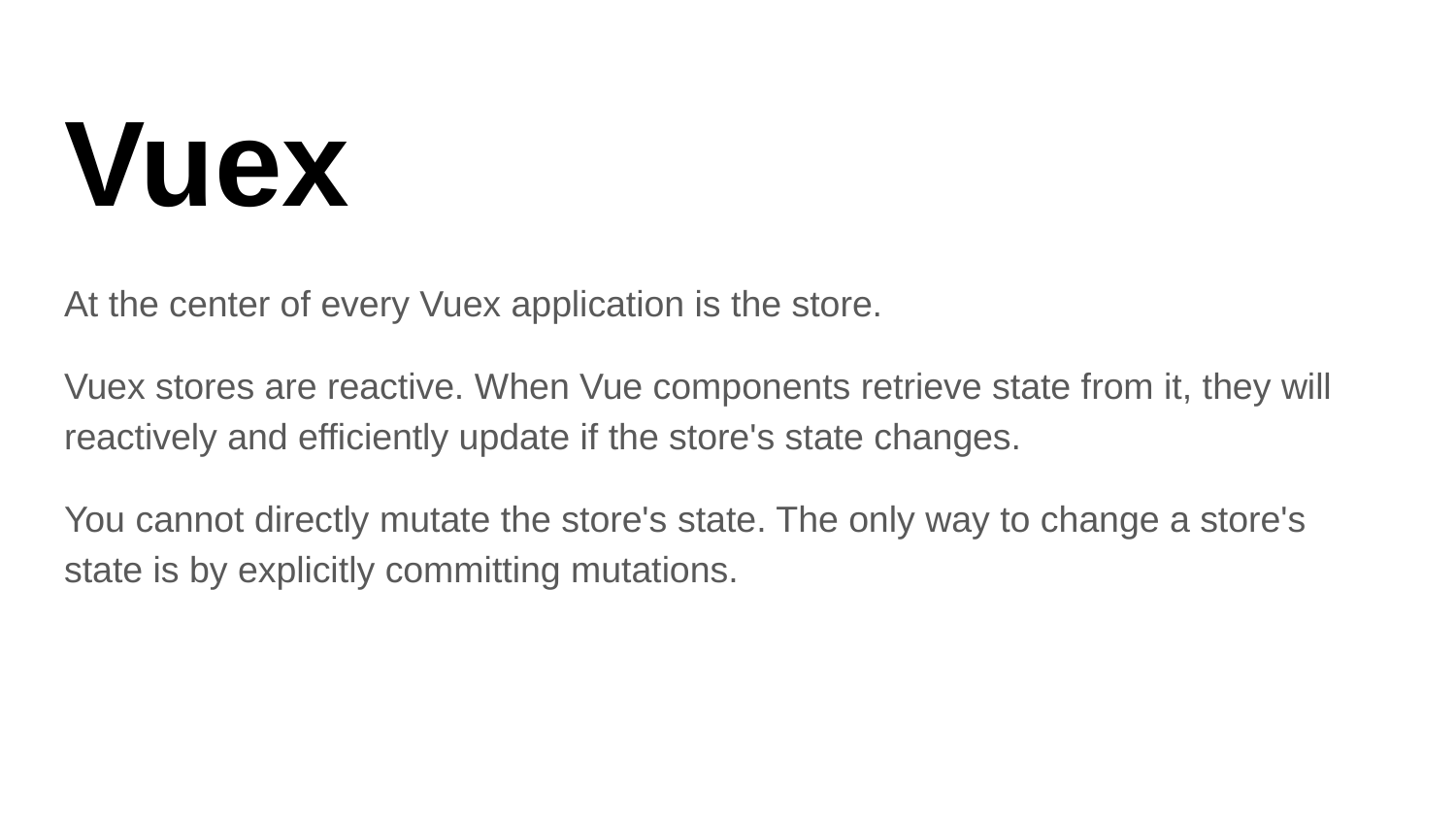

# Vuex

At the center of every Vuex application is the store.
Vuex stores are reactive. When Vue components retrieve state from it, they will reactively and efficiently update if the store's state changes.
You cannot directly mutate the store's state. The only way to change a store's state is by explicitly committing mutations.